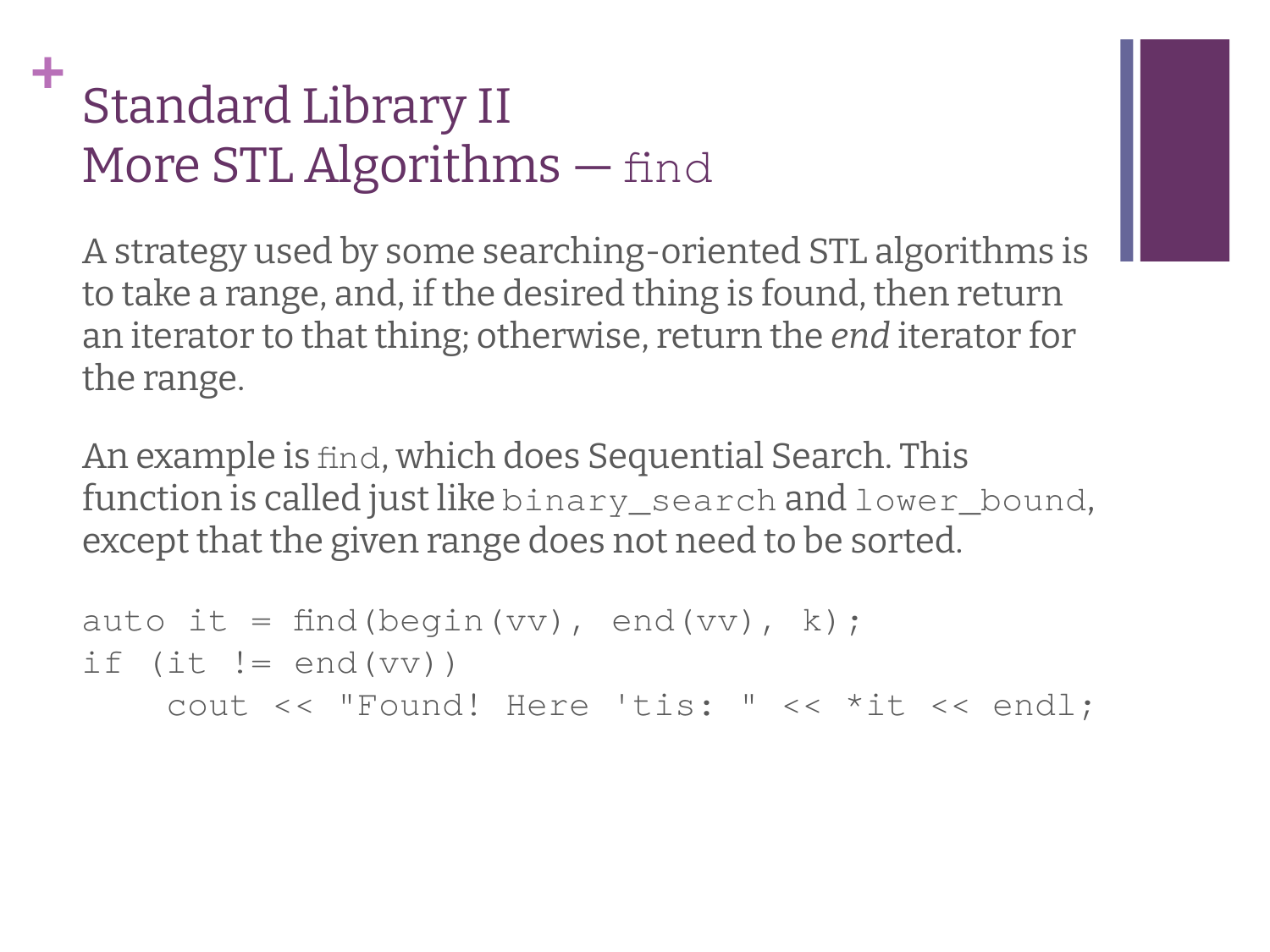

# Standard Library II More STL Algorithms — find
A strategy used by some searching-oriented STL algorithms is to take a range, and, if the desired thing is found, then return an iterator to that thing; otherwise, return the end iterator for the range.
An example is find, which does Sequential Search. This function is called just like binary_search and lower_bound, except that the given range does not need to be sorted.
auto it = find(begin(vv), end(vv), k);
if (it != end(vv))
    cout << "Found! Here 'tis: " << *it << endl;